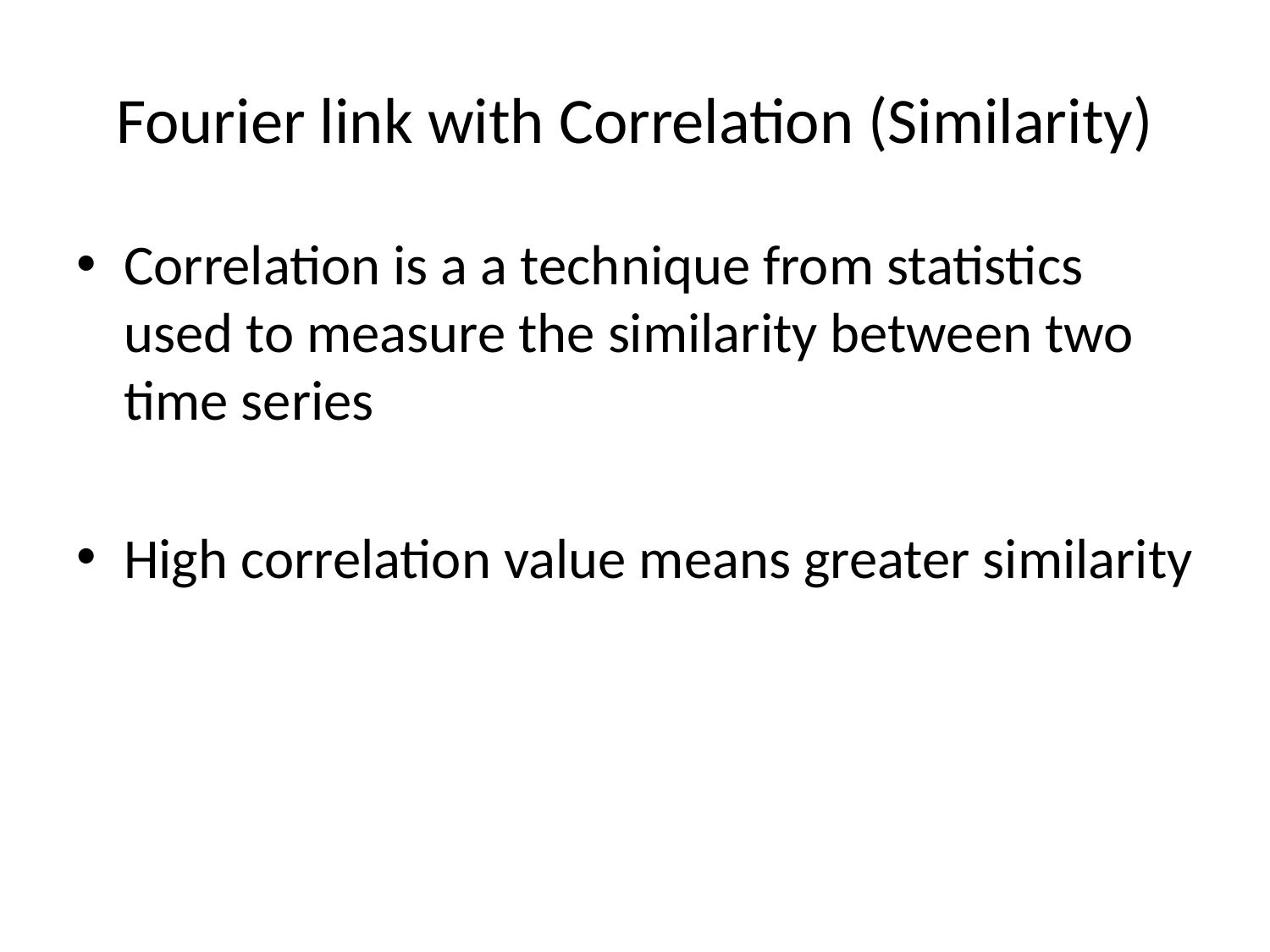

# Fourier link with Correlation (Similarity)
Correlation is a a technique from statistics used to measure the similarity between two time series

High correlation value means greater similarity